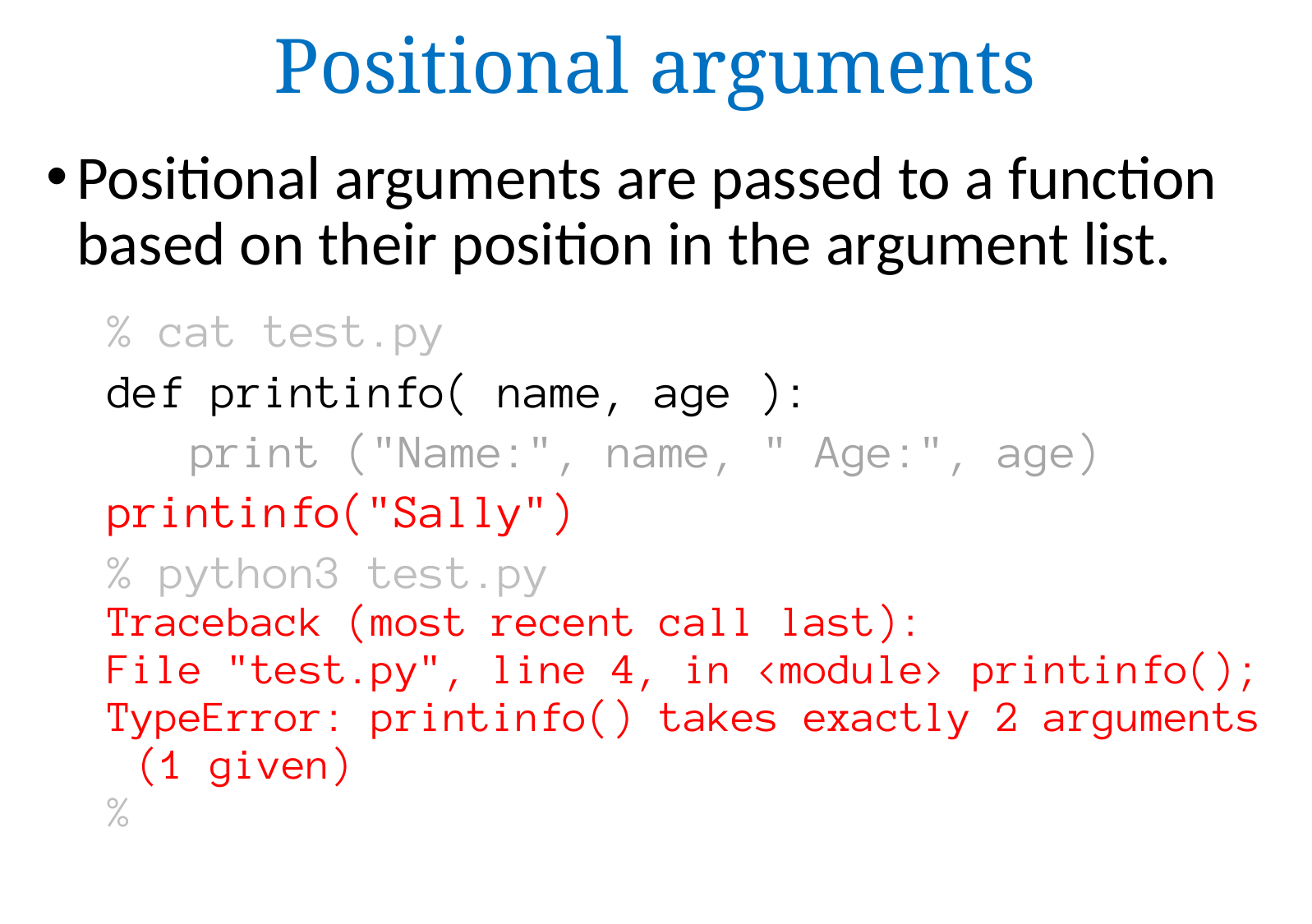

Positional arguments
Positional arguments are passed to a function based on their position in the argument list.
% cat test.py
def printinfo( name, age ):
	  print ("Name:", name, " Age:", age)
printinfo("Sally")
% python3 test.py
Traceback (most recent call last):
File "test.py", line 4, in <module> printinfo();
TypeError: printinfo() takes exactly 2 arguments (1 given)
%